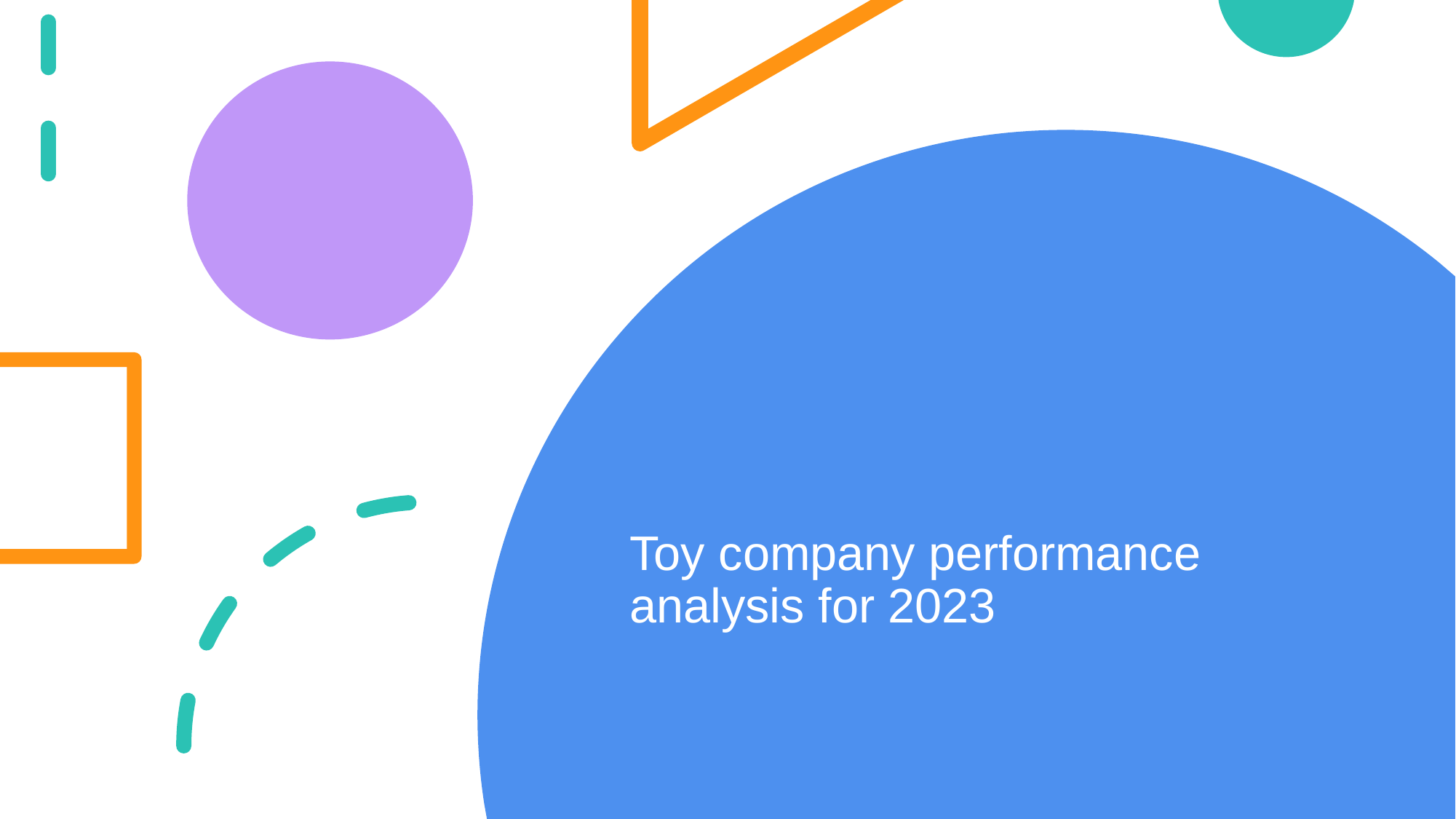

# Toy company performance analysis for 2023